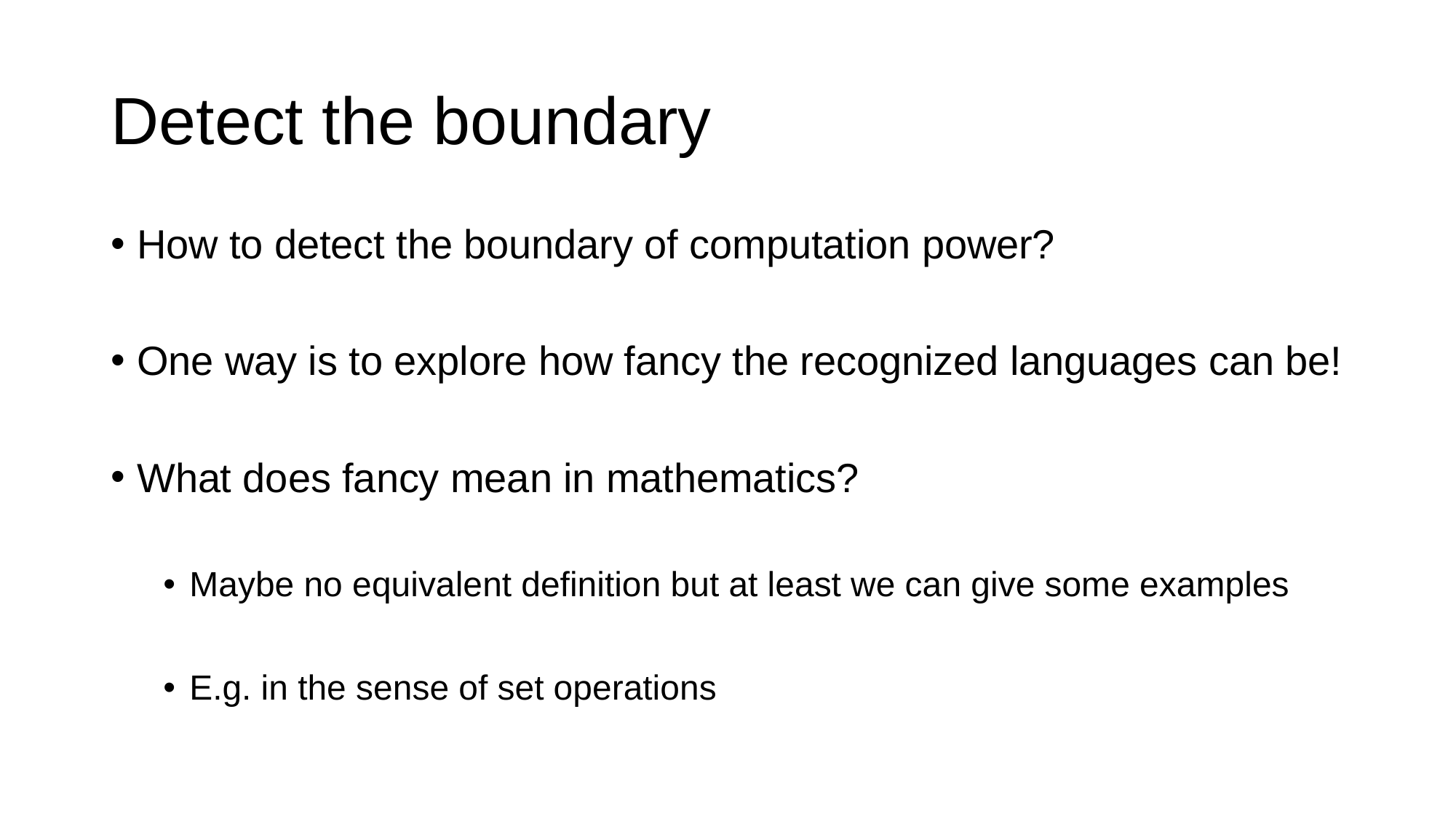

# Detect the boundary
How to detect the boundary of computation power?

One way is to explore how fancy the recognized languages can be!

What does fancy mean in mathematics?

Maybe no equivalent definition but at least we can give some examples

E.g. in the sense of set operations